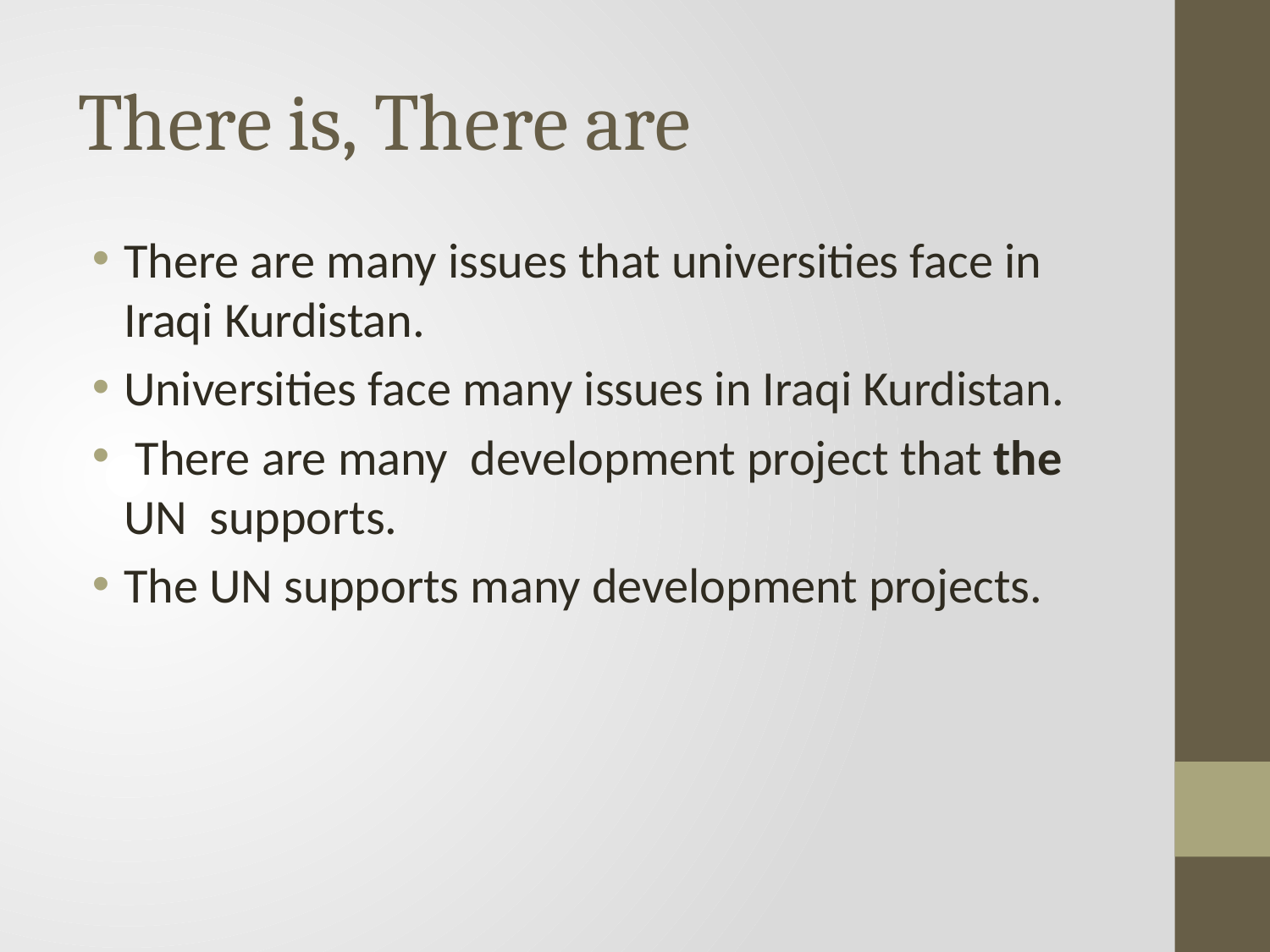

# There is, There are
There are many issues that universities face in Iraqi Kurdistan.
Universities face many issues in Iraqi Kurdistan.
 There are many  development project that the UN  supports.
The UN supports many development projects.